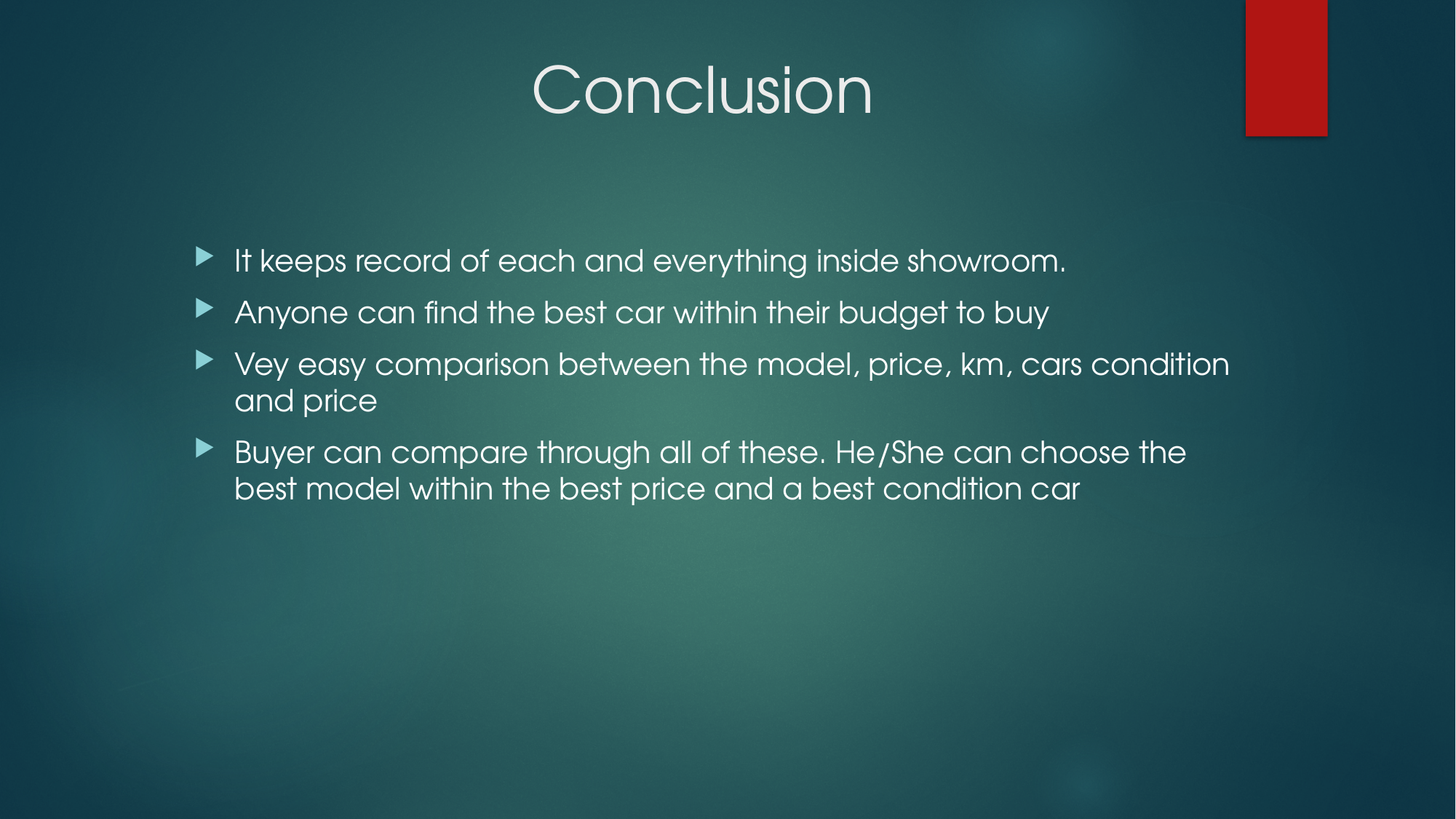

# Conclusion
It keeps record of each and everything inside showroom.
Anyone can find the best car within their budget to buy
Vey easy comparison between the model, price, km, cars condition  and price
Buyer can compare through all of these. He/She can choose the best model within the best price and a best condition car